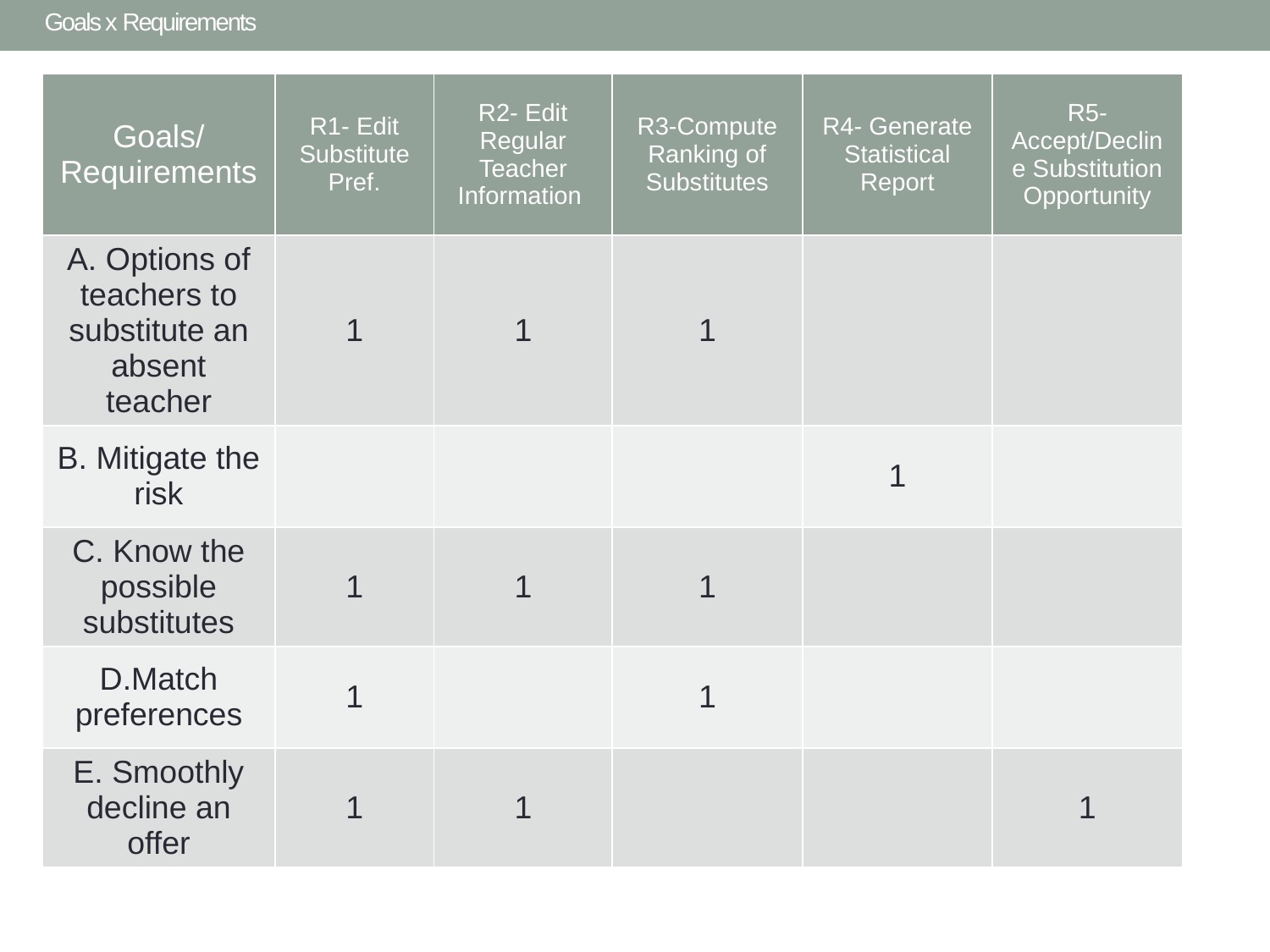

# Goals x Requirements
| Goals/Requirements | R1- Edit Substitute Pref. | R2- Edit Regular Teacher Information | R3-Compute Ranking of Substitutes | R4- Generate Statistical Report | R5- Accept/Decline Substitution Opportunity |
| --- | --- | --- | --- | --- | --- |
| A. Options of teachers to substitute an absent teacher | 1 | 1 | 1 |  |  |
| B. Mitigate the risk |  |  |  | 1 |  |
| C. Know the possible substitutes | 1 | 1 | 1 |  |  |
| D.Match preferences | 1 |  | 1 |  |  |
| E. Smoothly decline an offer | 1 | 1 |  |  | 1 |